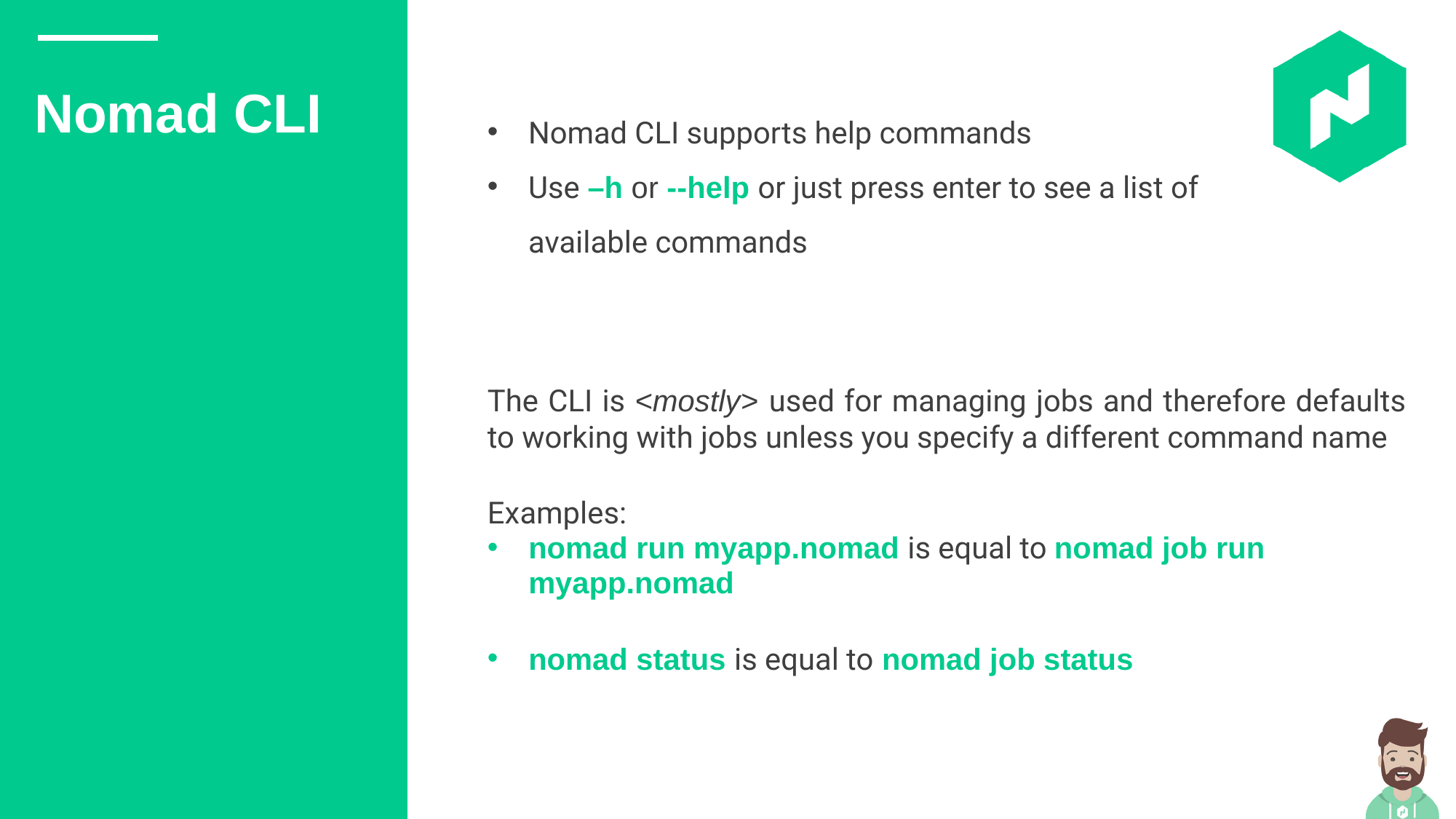

Nomad CLI
Nomad CLI supports help commands
Use –h or --help or just press enter to see a list of available commands

The CLI is <mostly> used for managing jobs and therefore defaults to working with jobs unless you specify a different command name
Examples:
nomad run myapp.nomad is equal to nomad job run myapp.nomad
nomad status is equal to nomad job status